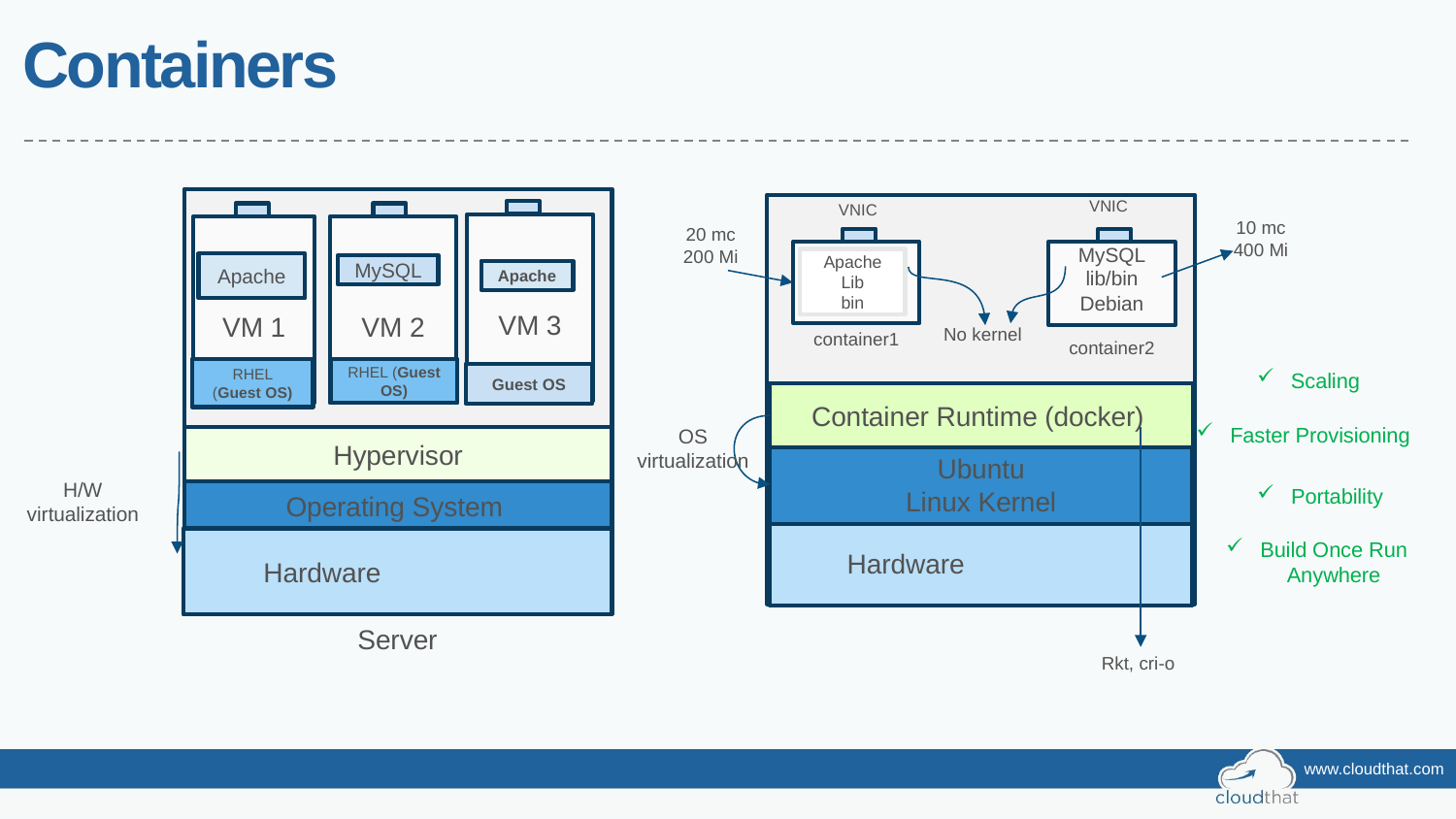

# Containers
VNIC

VNIC

10 mc
400 Mi

20 mc
200 Mi

VM 3

VM 2

VM 1

container1

MySQL
lib/bin
Debian

container2
Apache
Lib
bin
Apache
MySQL
Apache

No kernel

RHEL (Guest OS)
RHEL (Guest OS)
Guest OS
Scaling
Container Runtime (docker)
Faster Provisioning
Hypervisor
OS
virtualization
Ubuntu
Linux Kernel
Operating System
H/W
virtualization
Portability

Hardware
Hardware
Build Once Run Anywhere
Server

Rkt, cri-o